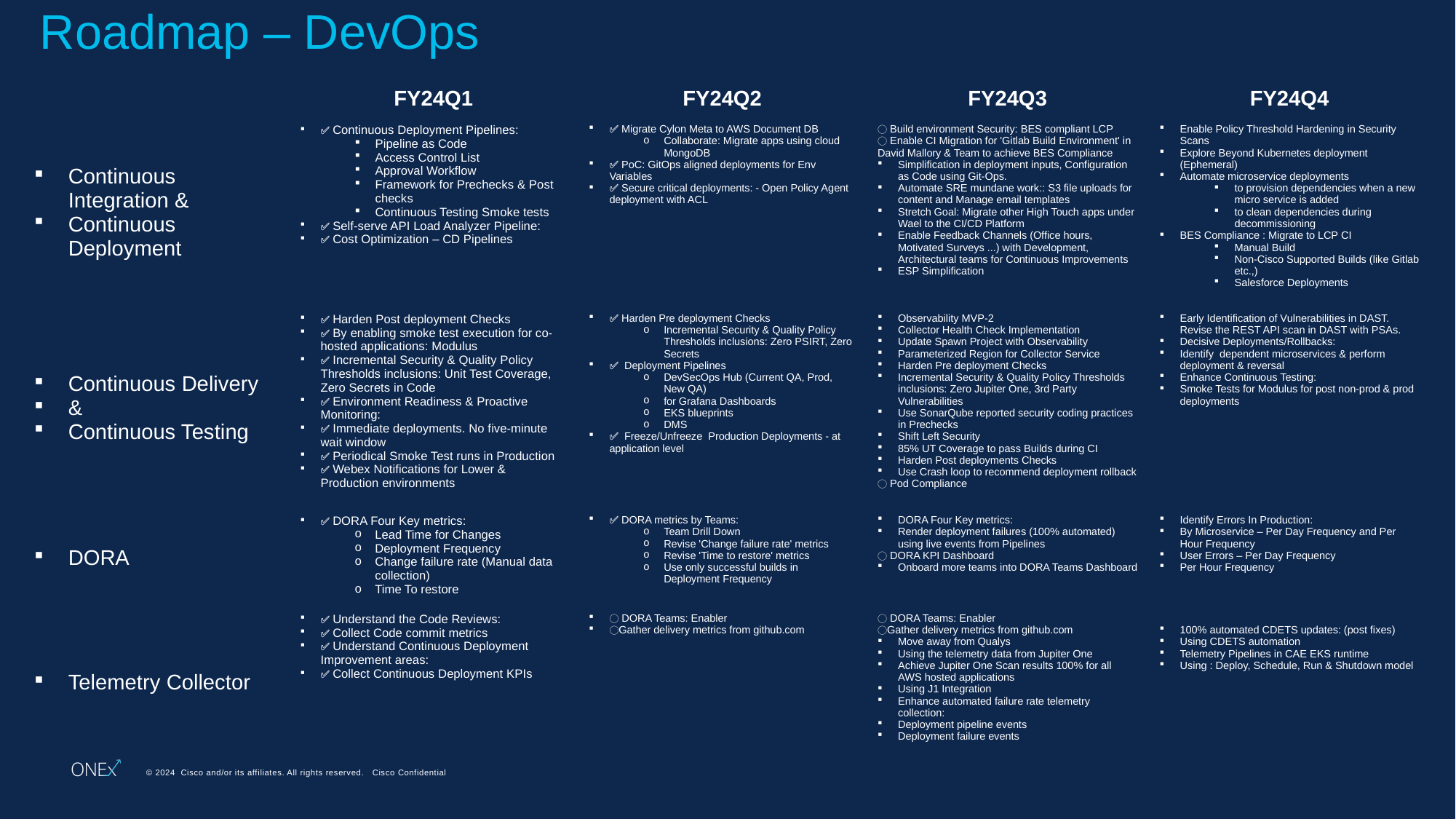

# Roadmap – DevOps
|  | FY24Q1 | FY24Q2 | FY24Q3 | FY24Q4 |
| --- | --- | --- | --- | --- |
| Continuous Integration & Continuous Deployment | ✅ Continuous Deployment Pipelines: Pipeline as Code Access Control List Approval Workflow Framework for Prechecks & Post checks Continuous Testing Smoke tests ✅ Self-serve API Load Analyzer Pipeline: ✅ Cost Optimization – CD Pipelines | ✅ Migrate Cylon Meta to AWS Document DB Collaborate: Migrate apps using cloud MongoDB ✅ PoC: GitOps aligned deployments for Env Variables ✅ Secure critical deployments: - Open Policy Agent deployment with ACL | 🌕 Build environment Security: BES compliant LCP 🌕 Enable CI Migration for 'Gitlab Build Environment' in David Mallory & Team to achieve BES Compliance Simplification in deployment inputs, Configuration as Code using Git-Ops. Automate SRE mundane work:: S3 file uploads for content and Manage email templates Stretch Goal: Migrate other High Touch apps under Wael to the CI/CD Platform Enable Feedback Channels (Office hours, Motivated Surveys ...) with Development, Architectural teams for Continuous Improvements ESP Simplification | Enable Policy Threshold Hardening in Security Scans Explore Beyond Kubernetes deployment (Ephemeral) Automate microservice deployments to provision dependencies when a new micro service is added  to clean dependencies during decommissioning BES Compliance : Migrate to LCP CI Manual Build Non-Cisco Supported Builds (like Gitlab etc.,) Salesforce Deployments |
| Continuous Delivery  &  Continuous Testing | ✅ Harden Post deployment Checks ✅ By enabling smoke test execution for co-hosted applications: Modulus ✅ Incremental Security & Quality Policy Thresholds inclusions: Unit Test Coverage, Zero Secrets in Code ✅ Environment Readiness & Proactive Monitoring: ✅ Immediate deployments. No five-minute wait window ✅ Periodical Smoke Test runs in Production ✅ Webex Notifications for Lower & Production environments | ✅ Harden Pre deployment Checks Incremental Security & Quality Policy Thresholds inclusions: Zero PSIRT, Zero Secrets ✅  Deployment Pipelines  DevSecOps Hub (Current QA, Prod, New QA) for Grafana Dashboards EKS blueprints DMS ✅  Freeze/Unfreeze  Production Deployments - at application level | Observability MVP-2 Collector Health Check Implementation Update Spawn Project with Observability  Parameterized Region for Collector Service Harden Pre deployment Checks Incremental Security & Quality Policy Thresholds inclusions: Zero Jupiter One, 3rd Party Vulnerabilities Use SonarQube reported security coding practices in Prechecks Shift Left Security 85% UT Coverage to pass Builds during CI Harden Post deployments Checks Use Crash loop to recommend deployment rollback 🌕 Pod Compliance | Early Identification of Vulnerabilities in DAST. Revise the REST API scan in DAST with PSAs. Decisive Deployments/Rollbacks: Identify  dependent microservices & perform deployment & reversal Enhance Continuous Testing: Smoke Tests for Modulus for post non-prod & prod deployments |
| DORA | ✅ DORA Four Key metrics: Lead Time for Changes Deployment Frequency Change failure rate (Manual data collection) Time To restore | ✅ DORA metrics by Teams: Team Drill Down  Revise 'Change failure rate' metrics Revise 'Time to restore' metrics Use only successful builds in Deployment Frequency | DORA Four Key metrics: Render deployment failures (100% automated) using live events from Pipelines 🌕 DORA KPI Dashboard Onboard more teams into DORA Teams Dashboard | Identify Errors In Production: By Microservice – Per Day Frequency and Per Hour Frequency User Errors – Per Day Frequency Per Hour Frequency |
| Telemetry Collector | ✅ Understand the Code Reviews: ✅ Collect Code commit metrics ✅ Understand Continuous Deployment Improvement areas: ✅ Collect Continuous Deployment KPIs | 🌕 DORA Teams: Enabler 🌕Gather delivery metrics from github.com | 🌕 DORA Teams: Enabler 🌕Gather delivery metrics from github.com Move away from Qualys Using the telemetry data from Jupiter One  Achieve Jupiter One Scan results 100% for all AWS hosted applications Using J1 Integration Enhance automated failure rate telemetry collection: Deployment pipeline events Deployment failure events | 100% automated CDETS updates: (post fixes) Using CDETS automation Telemetry Pipelines in CAE EKS runtime Using : Deploy, Schedule, Run & Shutdown model |